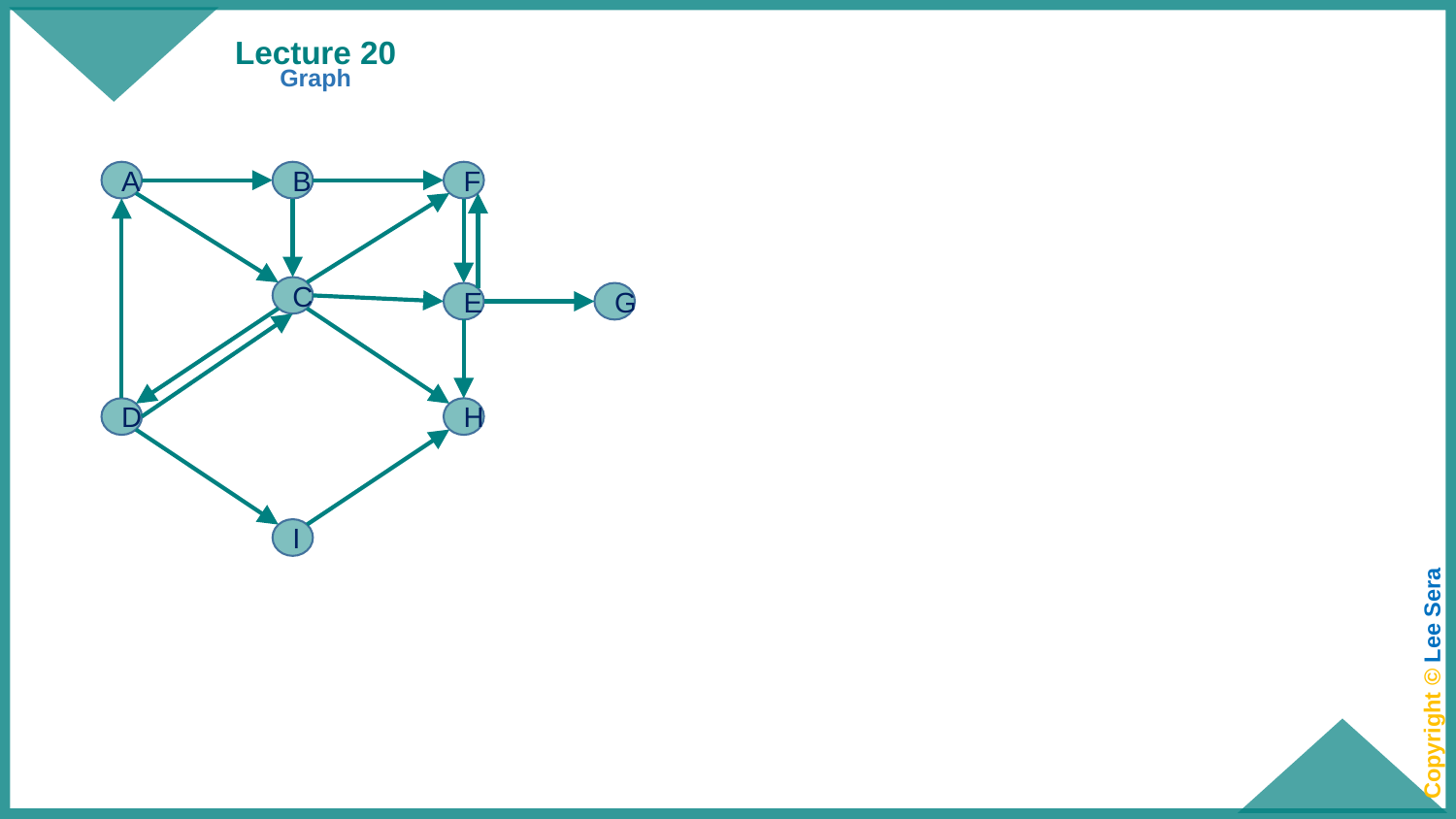

# Lecture 20
Graph
A
B
F
C
E
G
H
D
I
Copyright © Lee Sera